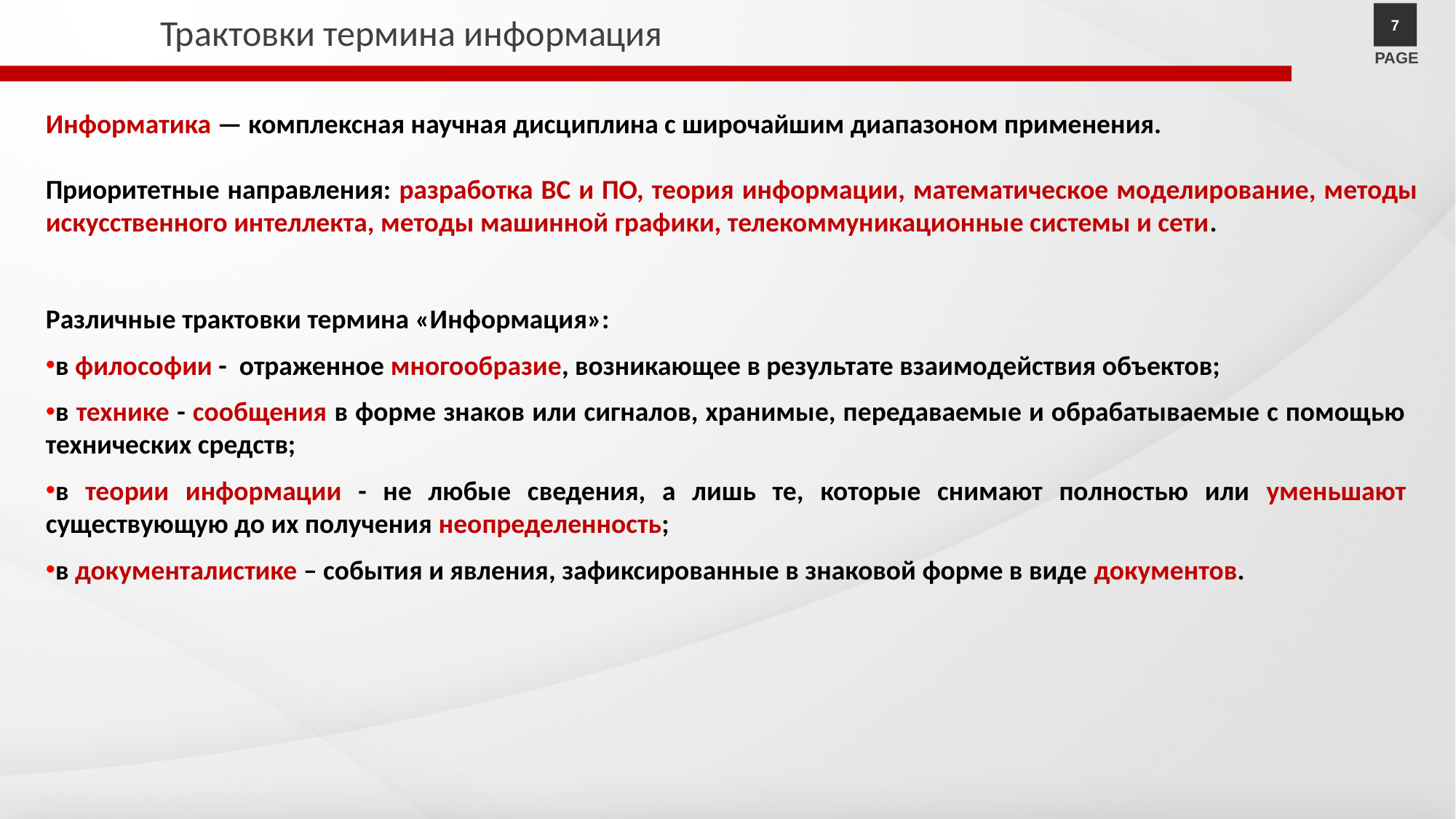

# Трактовки термина информация
7
PAGE

Инфоpматика — комплексная научная дисциплина с широчайшим диапазоном применения.

Приоритетные направления: разработка ВС и ПО, теория информации, математическое моделирование, методы искусственного интеллекта, методы машинной графики, телекоммуникационные системы и сети.
Различные трактовки термина «Информация»:
в философии -  отраженное многообразие, возникающее в результате взаимодействия объектов;
в технике - сообщения в форме знаков или сигналов, хранимые, передаваемые и обрабатываемые с помощью технических средств;
в теории информации - не любые сведения, а лишь те, которые снимают полностью или уменьшают существующую до их получения неопределенность;
в документалистике – события и явления, зафиксированные в знаковой форме в виде документов.